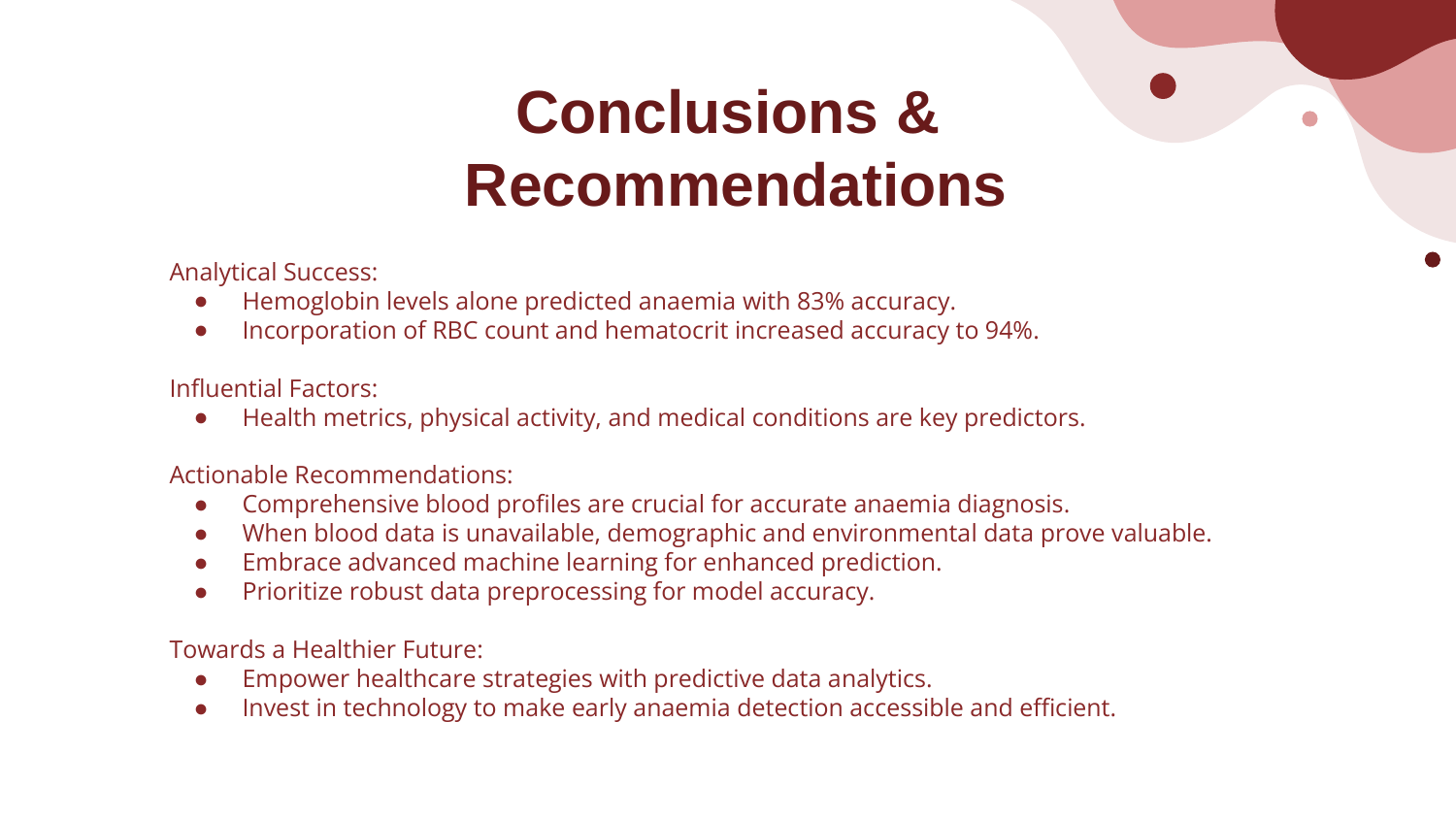

# Conclusions &
 Recommendations
Analytical Success:
Hemoglobin levels alone predicted anaemia with 83% accuracy.
Incorporation of RBC count and hematocrit increased accuracy to 94%.

Influential Factors:
Health metrics, physical activity, and medical conditions are key predictors.

Actionable Recommendations:
Comprehensive blood profiles are crucial for accurate anaemia diagnosis.
When blood data is unavailable, demographic and environmental data prove valuable.
Embrace advanced machine learning for enhanced prediction.
Prioritize robust data preprocessing for model accuracy.

Towards a Healthier Future:
Empower healthcare strategies with predictive data analytics.
Invest in technology to make early anaemia detection accessible and efficient.